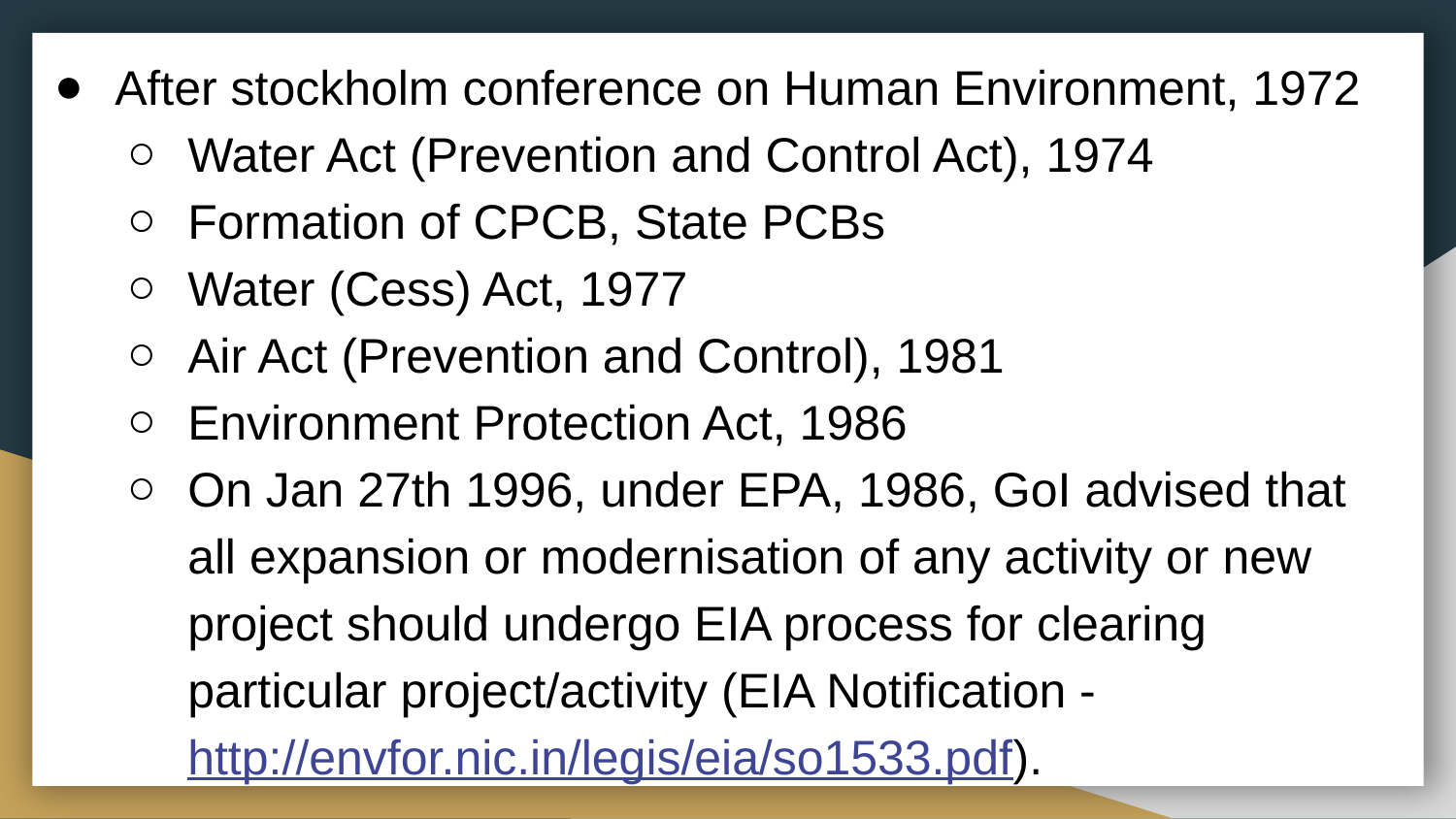

After stockholm conference on Human Environment, 1972
Water Act (Prevention and Control Act), 1974
Formation of CPCB, State PCBs
Water (Cess) Act, 1977
Air Act (Prevention and Control), 1981
Environment Protection Act, 1986
On Jan 27th 1996, under EPA, 1986, GoI advised that all expansion or modernisation of any activity or new project should undergo EIA process for clearing particular project/activity (EIA Notification - http://envfor.nic.in/legis/eia/so1533.pdf).